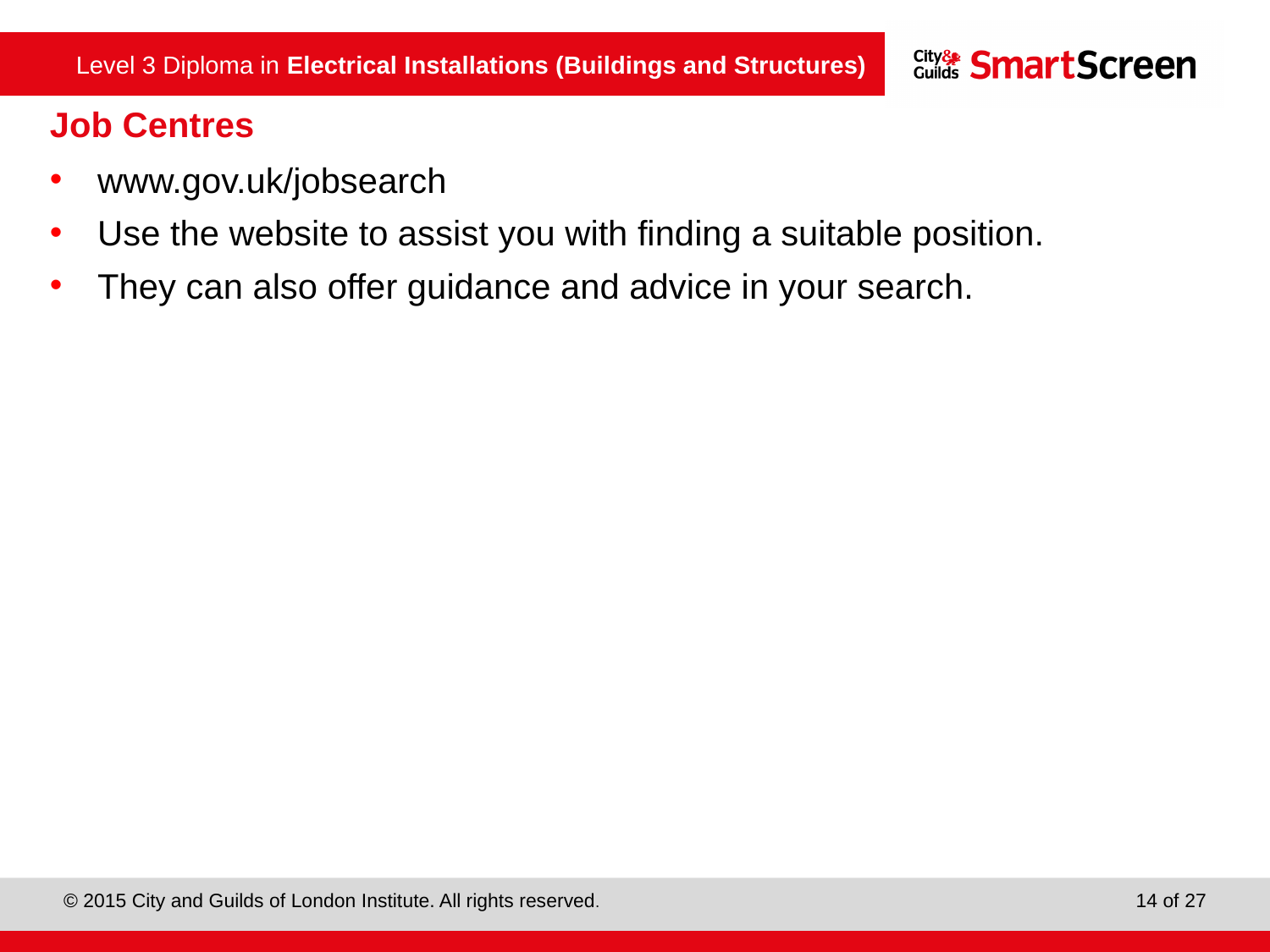

Job Centres
www.gov.uk/jobsearch
Use the website to assist you with finding a suitable position.
They can also offer guidance and advice in your search.